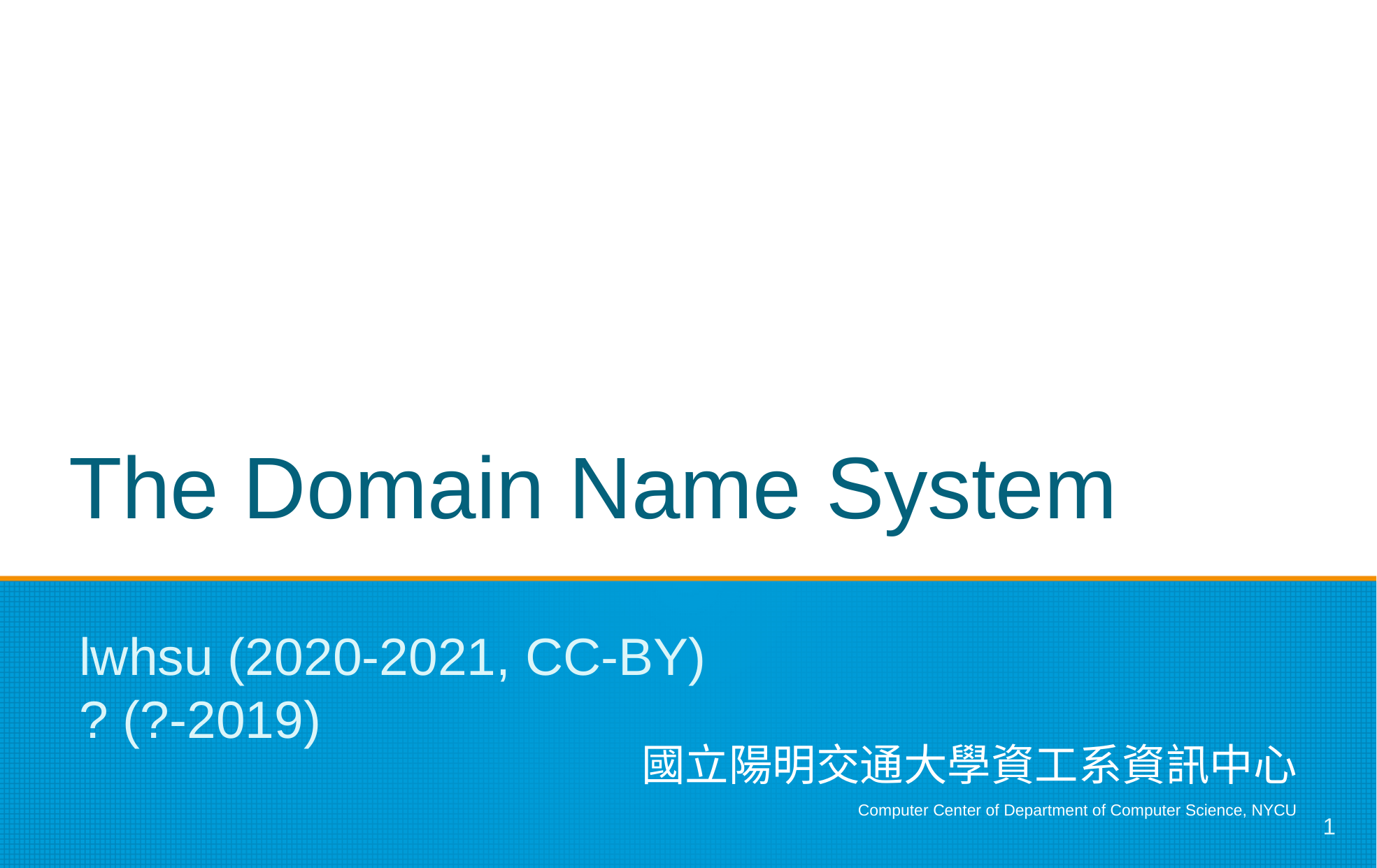

# The Domain Name System
lwhsu (2020-2021, CC-BY)
? (?-2019)
1